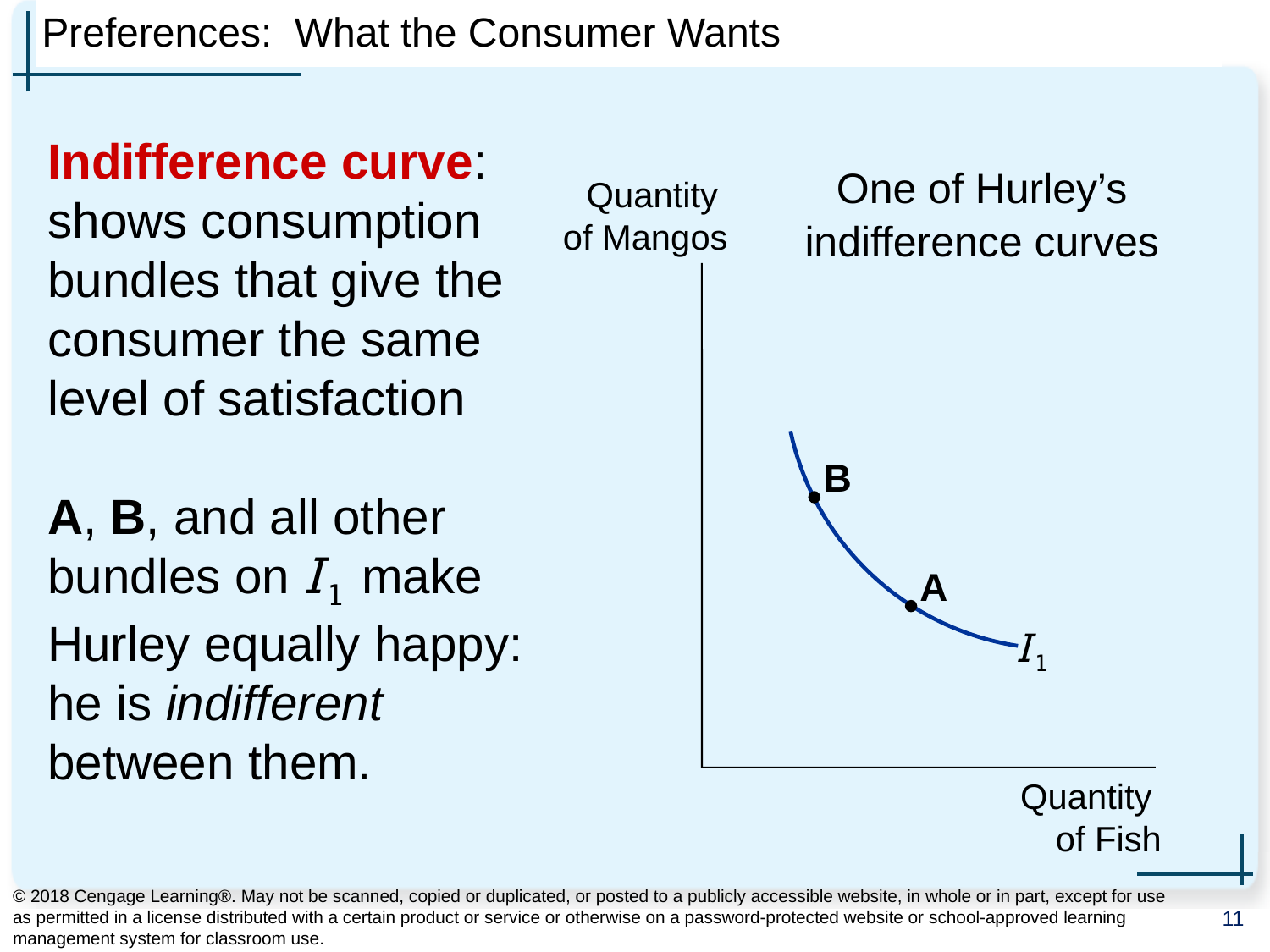

# Preferences:  What the Consumer Wants
Indifference curve:
shows consumption bundles that give the consumer the same level of satisfaction

A, B, and all other bundles on I1  make Hurley equally happy: he is indifferent between them.

One of Hurley’s indifference curves
Quantity
of Mangos

Quantity
of Fish

I1
B

A

© 2018 Cengage Learning®. May not be scanned, copied or duplicated, or posted to a publicly accessible website, in whole or in part, except for use as permitted in a license distributed with a certain product or service or otherwise on a password-protected website or school-approved learning management system for classroom use.
11